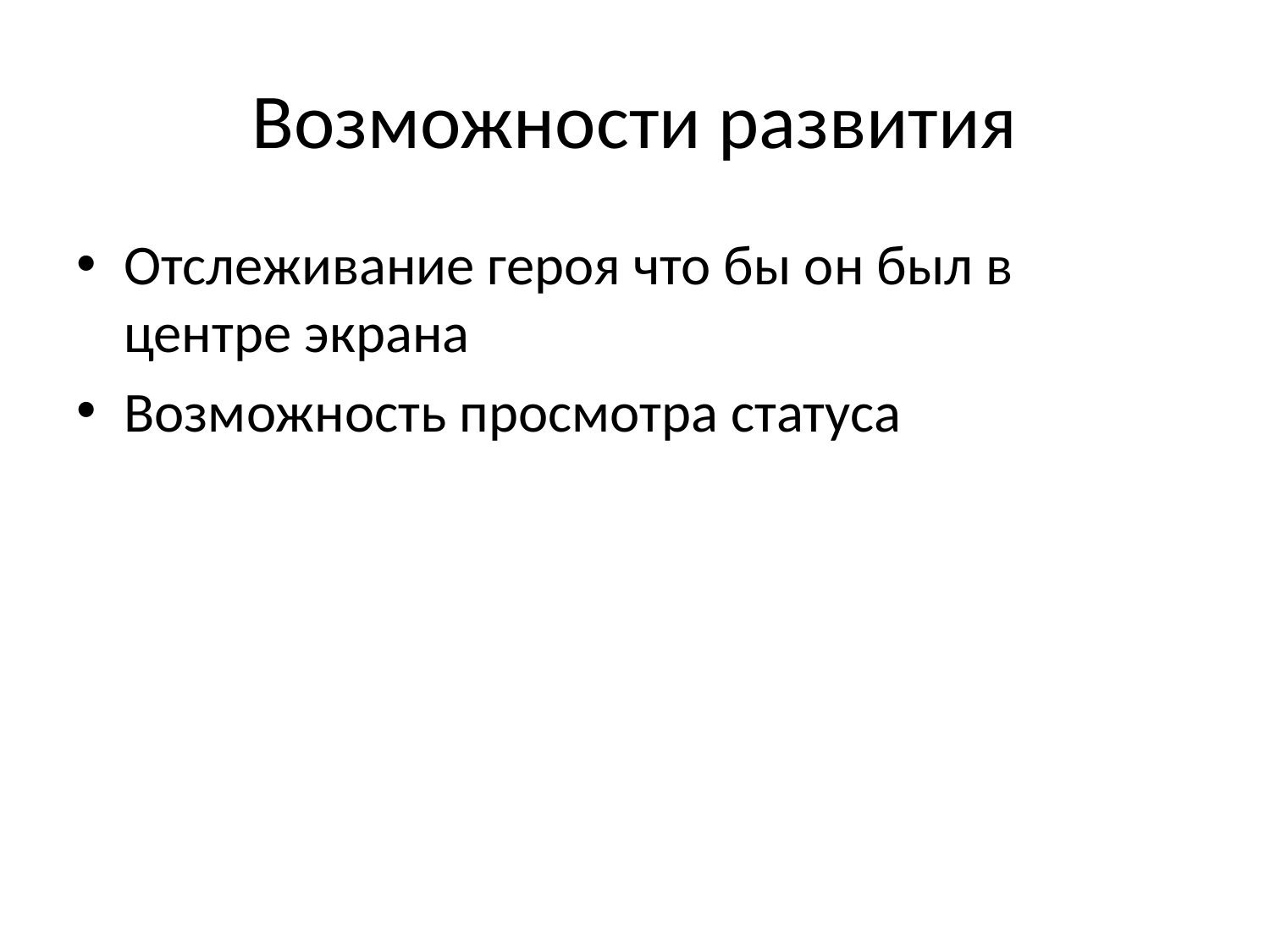

# Возможности развития
Отслеживание героя что бы он был в центре экрана
Возможность просмотра статуса